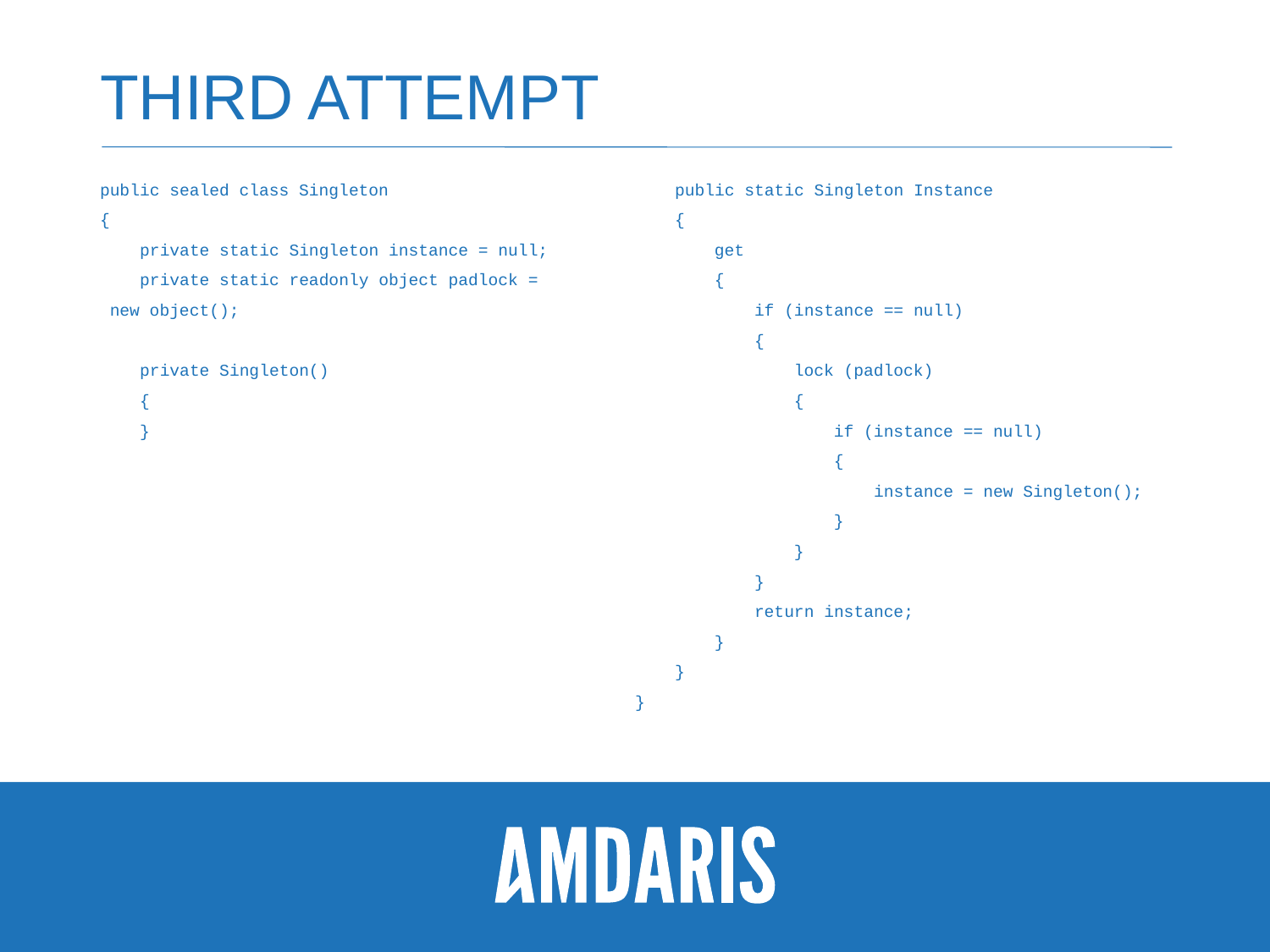

# Third Attempt
public sealed class Singleton
{
    private static Singleton instance = null;
    private static readonly object padlock =
 new object();

    private Singleton()
    {
    }

    public static Singleton Instance
    {
        get
        {
            if (instance == null)
            {
                lock (padlock)
                {
                    if (instance == null)
                    {
                        instance = new Singleton();
                    }
                }
            }
            return instance;
        }
    }
}